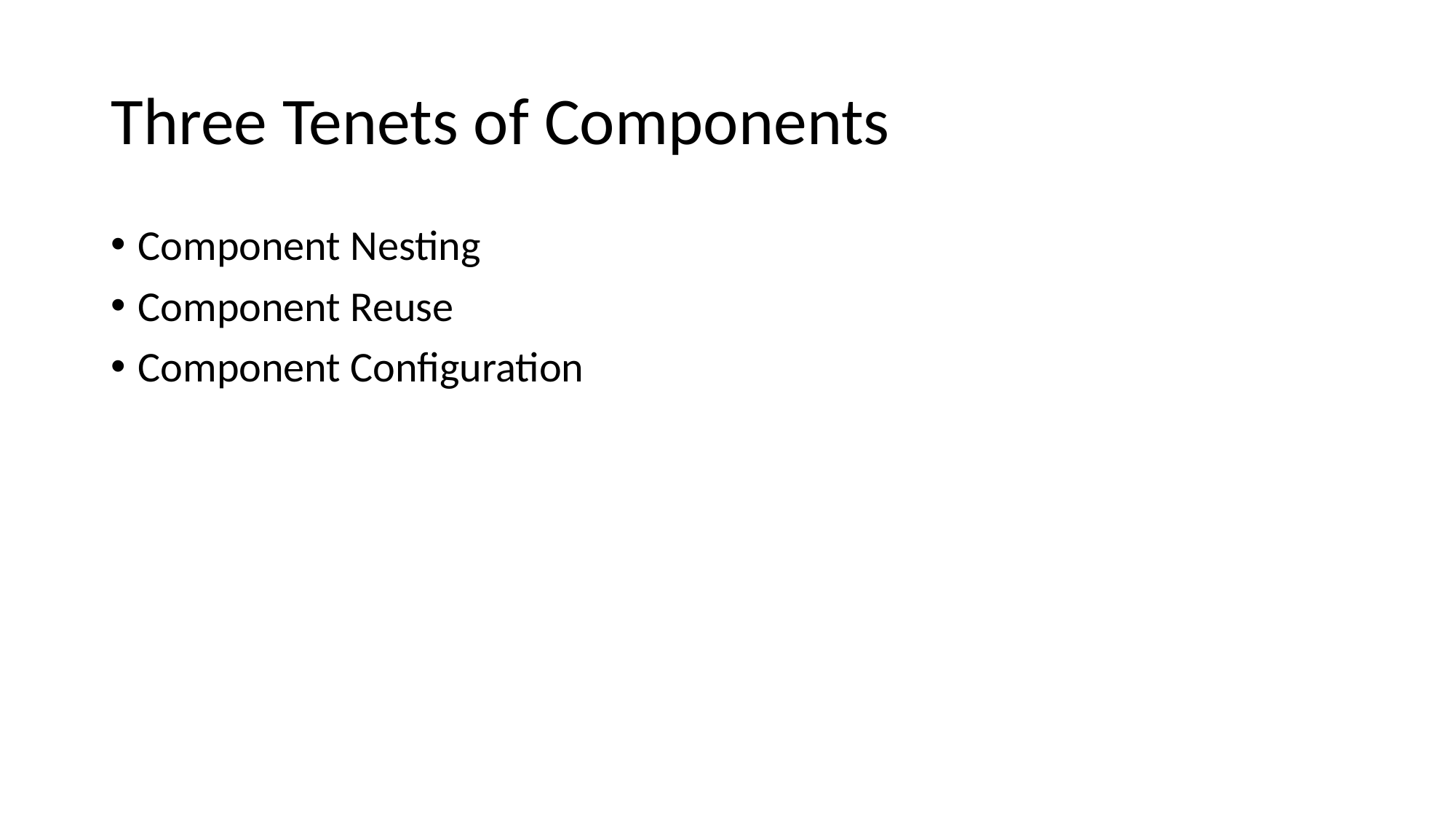

# Three Tenets of Components
Component Nesting
Component Reuse
Component Configuration